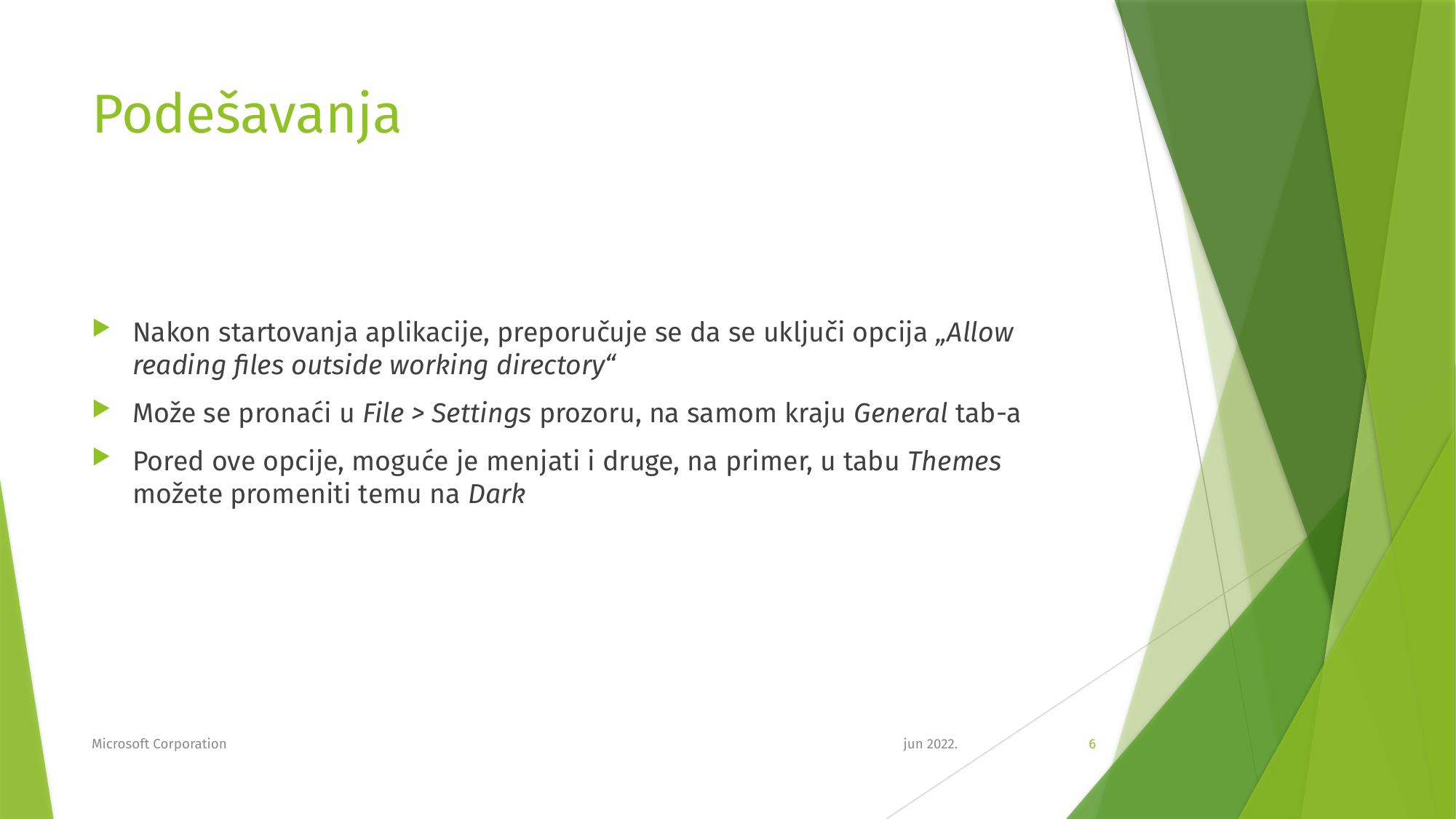

# Podešavanja
Nakon startovanja aplikacije, preporučuje se da se uključi opcija „Allow reading files outside working directory“
Može se pronaći u File > Settings prozoru, na samom kraju General tab-a
Pored ove opcije, moguće je menjati i druge, na primer, u tabu Themes možete promeniti temu na Dark
Microsoft Corporation
jun 2022.
6